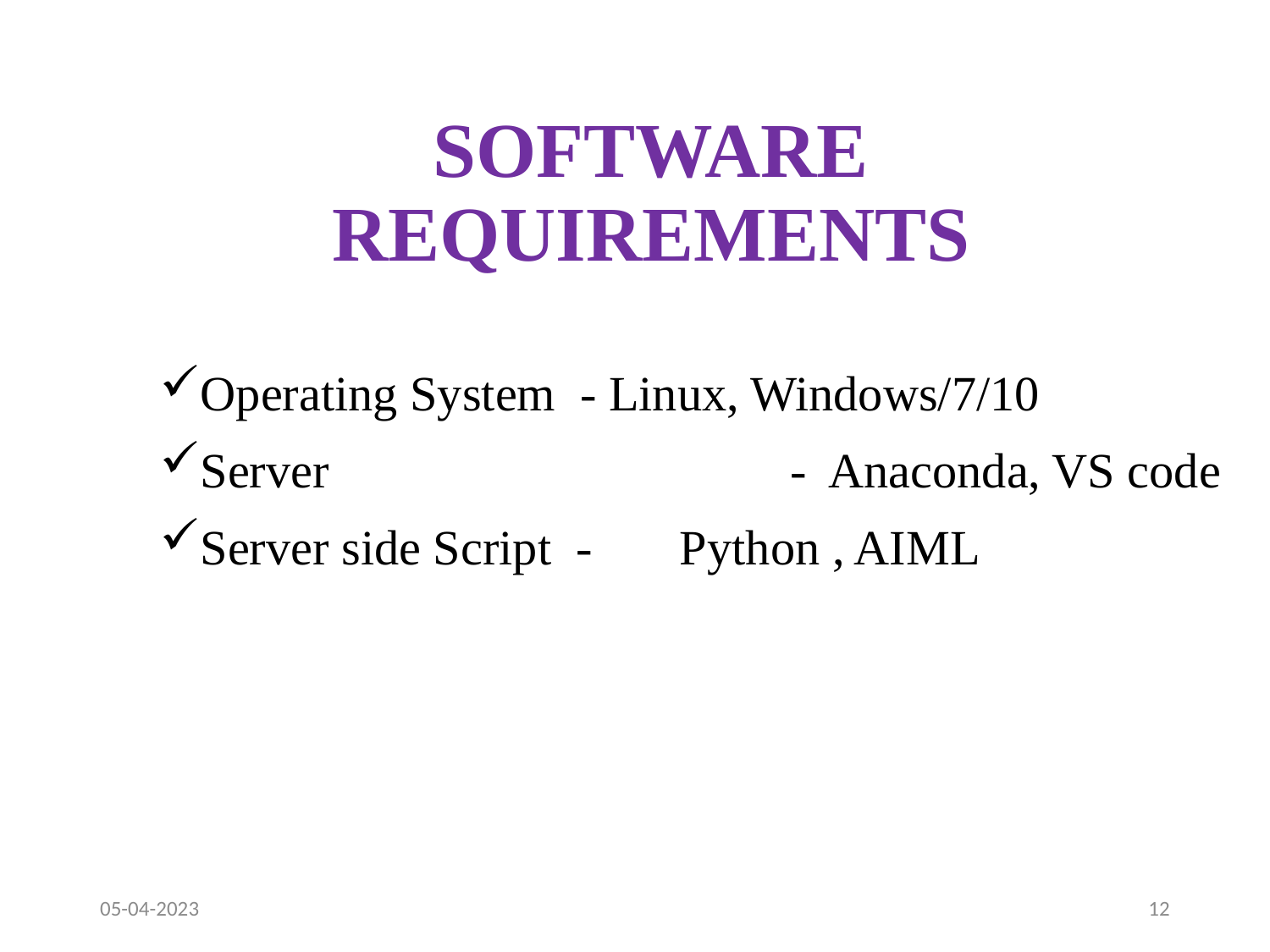

# SOFTWARE REQUIREMENTS
Operating System  - Linux, Windows/7/10
Server			          -  Anaconda, VS code
Server side Script  -	 Python , AIML

05-04-2023
12